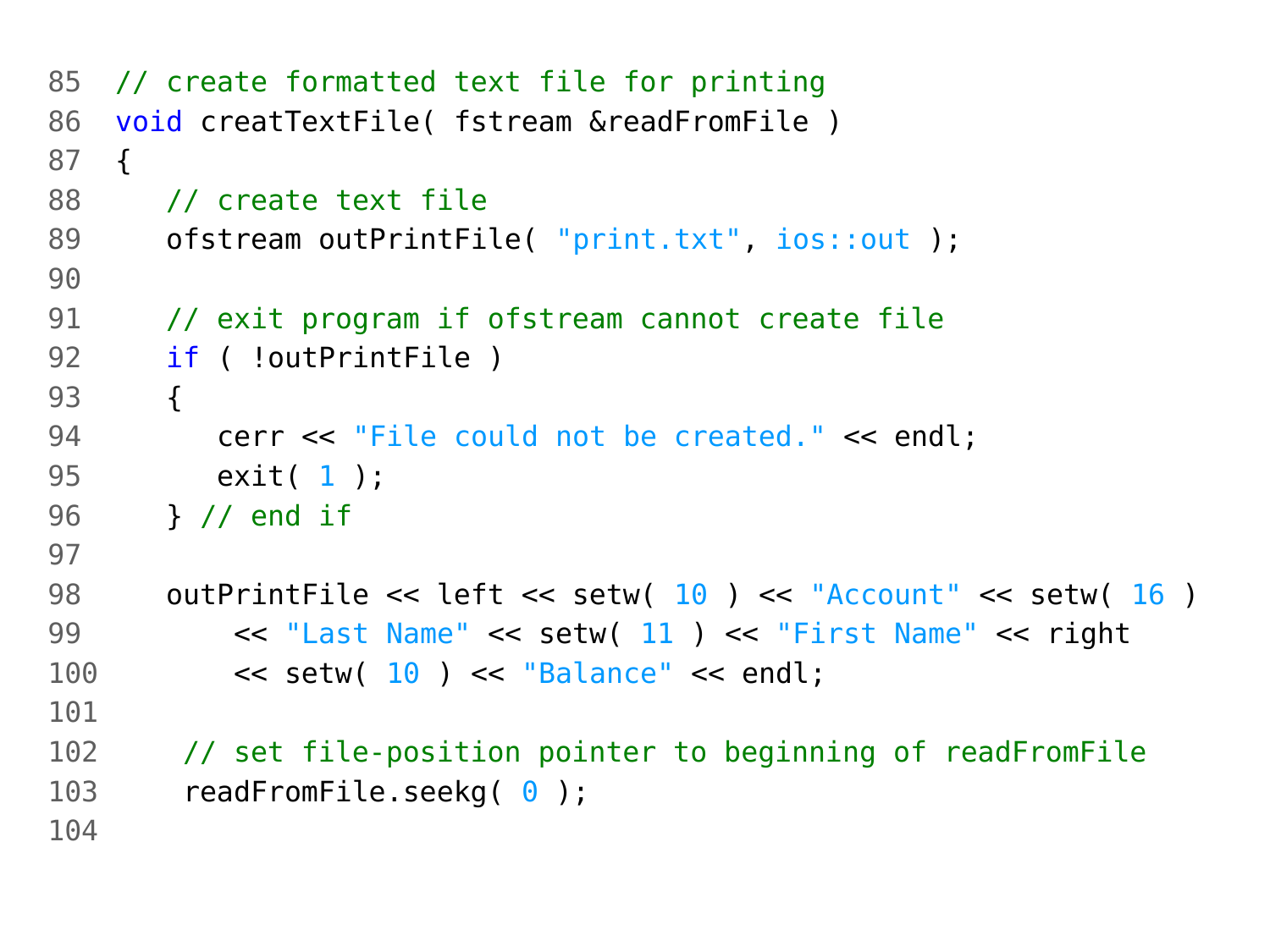

85  // create formatted text file for printing
86  void creatTextFile( fstream &readFromFile )
87  {
88     // create text file
89     ofstream outPrintFile( "print.txt", ios::out );
90
91     // exit program if ofstream cannot create file
92     if ( !outPrintFile )
93     {
94        cerr << "File could not be created." << endl;
95        exit( 1 );
96     } // end if
97
98     outPrintFile << left << setw( 10 ) << "Account" << setw( 16 )
99         << "Last Name" << setw( 11 ) << "First Name" << right
100        << setw( 10 ) << "Balance" << endl;
101
102     // set file-position pointer to beginning of readFromFile
103     readFromFile.seekg( 0 );
104